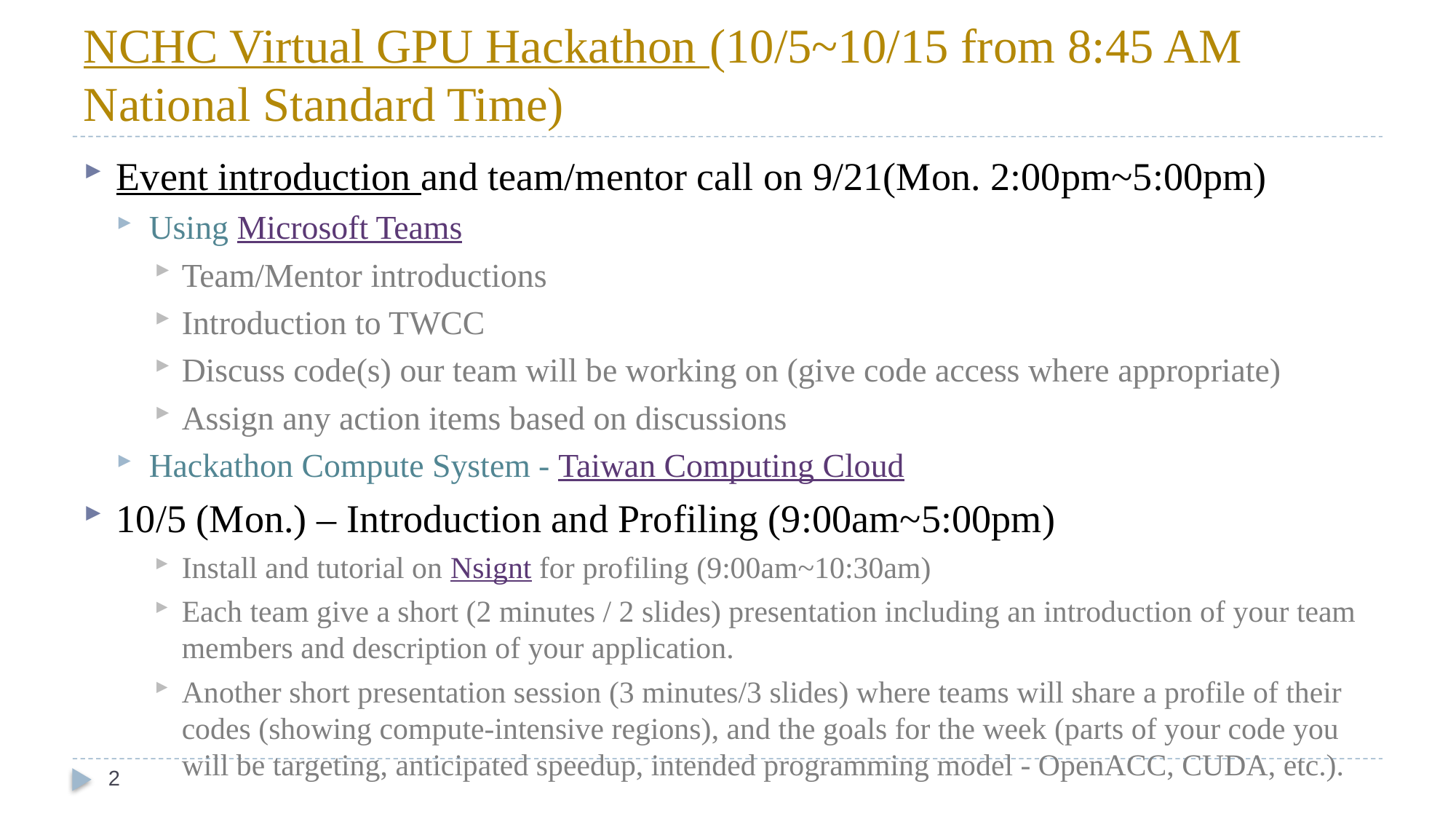

# NCHC Virtual GPU Hackathon (10/5~10/15 from 8:45 AM National Standard Time)
Event introduction and team/mentor call on 9/21(Mon. 2:00pm~5:00pm)
Using Microsoft Teams
Team/Mentor introductions
Introduction to TWCC
Discuss code(s) our team will be working on (give code access where appropriate)
Assign any action items based on discussions
Hackathon Compute System - Taiwan Computing Cloud
10/5 (Mon.) – Introduction and Profiling (9:00am~5:00pm)
Install and tutorial on Nsignt for profiling (9:00am~10:30am)
Each team give a short (2 minutes / 2 slides) presentation including an introduction of your team members and description of your application.
Another short presentation session (3 minutes/3 slides) where teams will share a profile of their codes (showing compute-intensive regions), and the goals for the week (parts of your code you will be targeting, anticipated speedup, intended programming model - OpenACC, CUDA, etc.).

2